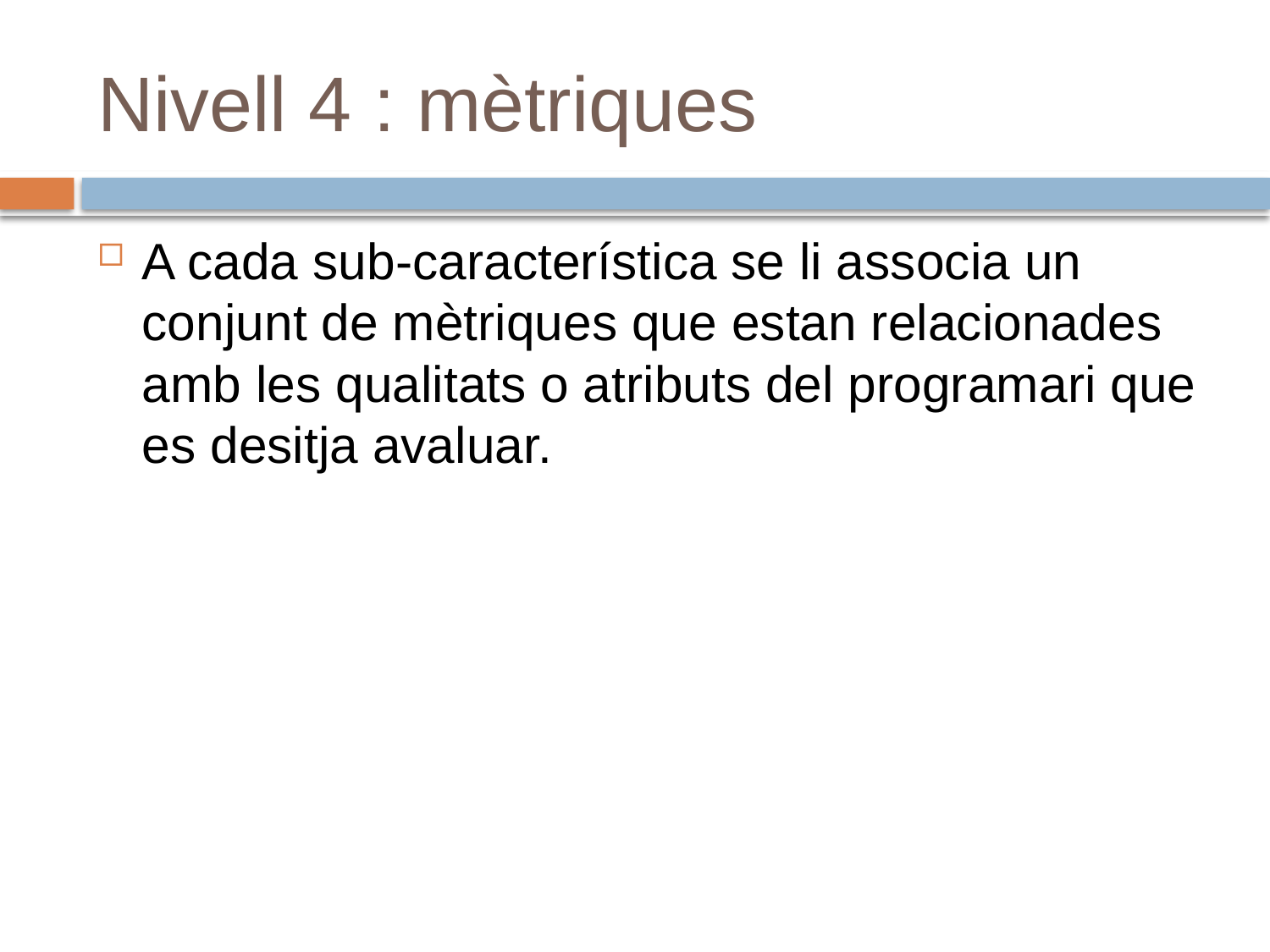

# Nivell 4 : mètriques
A cada sub-característica se li associa un conjunt de mètriques que estan relacionades amb les qualitats o atributs del programari que es desitja avaluar.